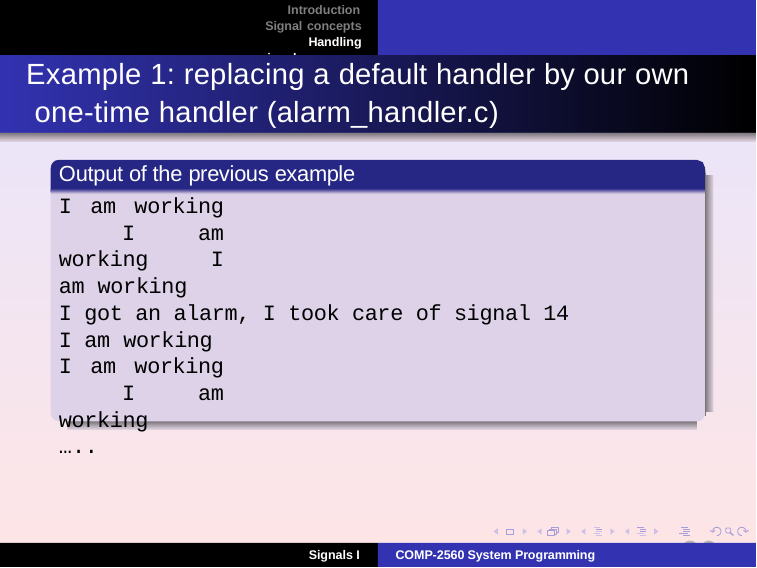

Introduction  Signal concepts  Handling signals
# Example 1: replacing a default handler by our own  one-time handler (alarm_handler.c)

Output of the previous example
I am working  I am working  I am working
I got an alarm, I took care of signal 14  I am working
I am working  I am working
…..

20

Signals I
COMP-2560 System Programming